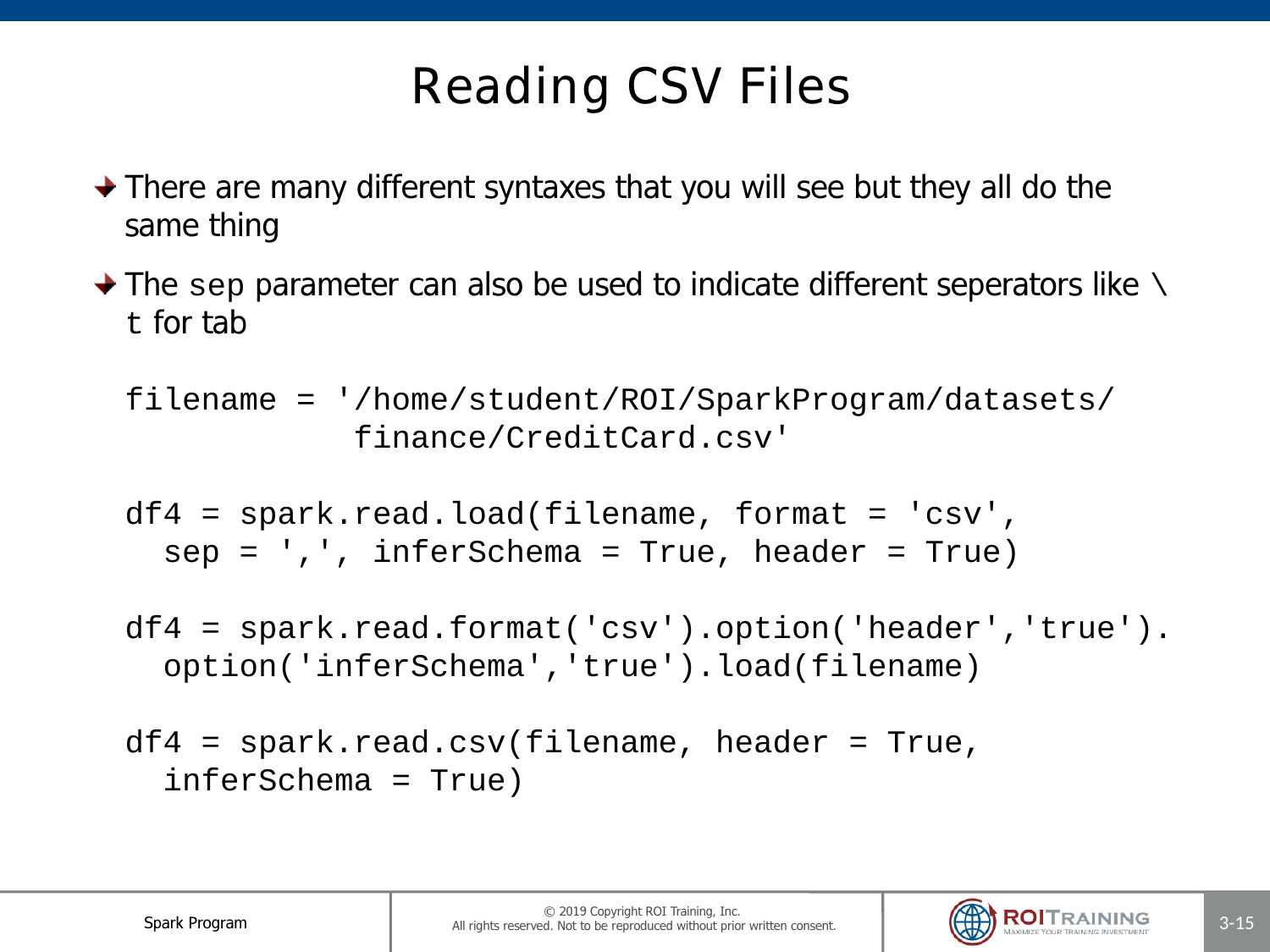

# Reading CSV Files
There are many different syntaxes that you will see but they all do the same thing
The sep parameter can also be used to indicate different seperators like \t for tab
filename = '/home/student/ROI/SparkProgram/datasets/
            finance/CreditCard.csv'
df4 = spark.read.load(filename, format = 'csv',
  sep = ',', inferSchema = True, header = True)
df4 = spark.read.format('csv').option('header','true').
  option('inferSchema','true').load(filename)
df4 = spark.read.csv(filename, header = True,
  inferSchema = True)